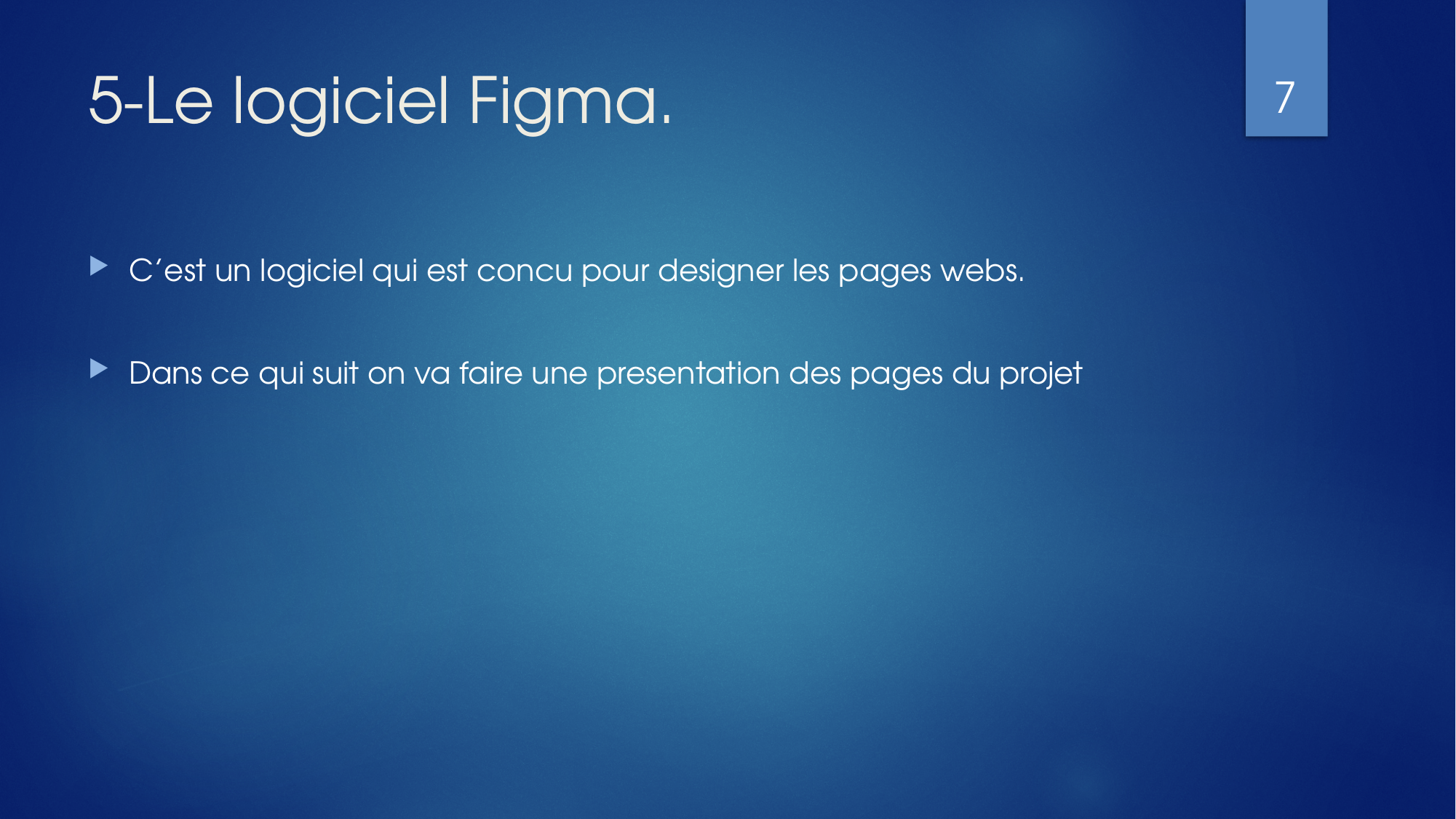

7
# 5-Le logiciel Figma.
C’est un logiciel qui est concu pour designer les pages webs.

Dans ce qui suit on va faire une presentation des pages du projet